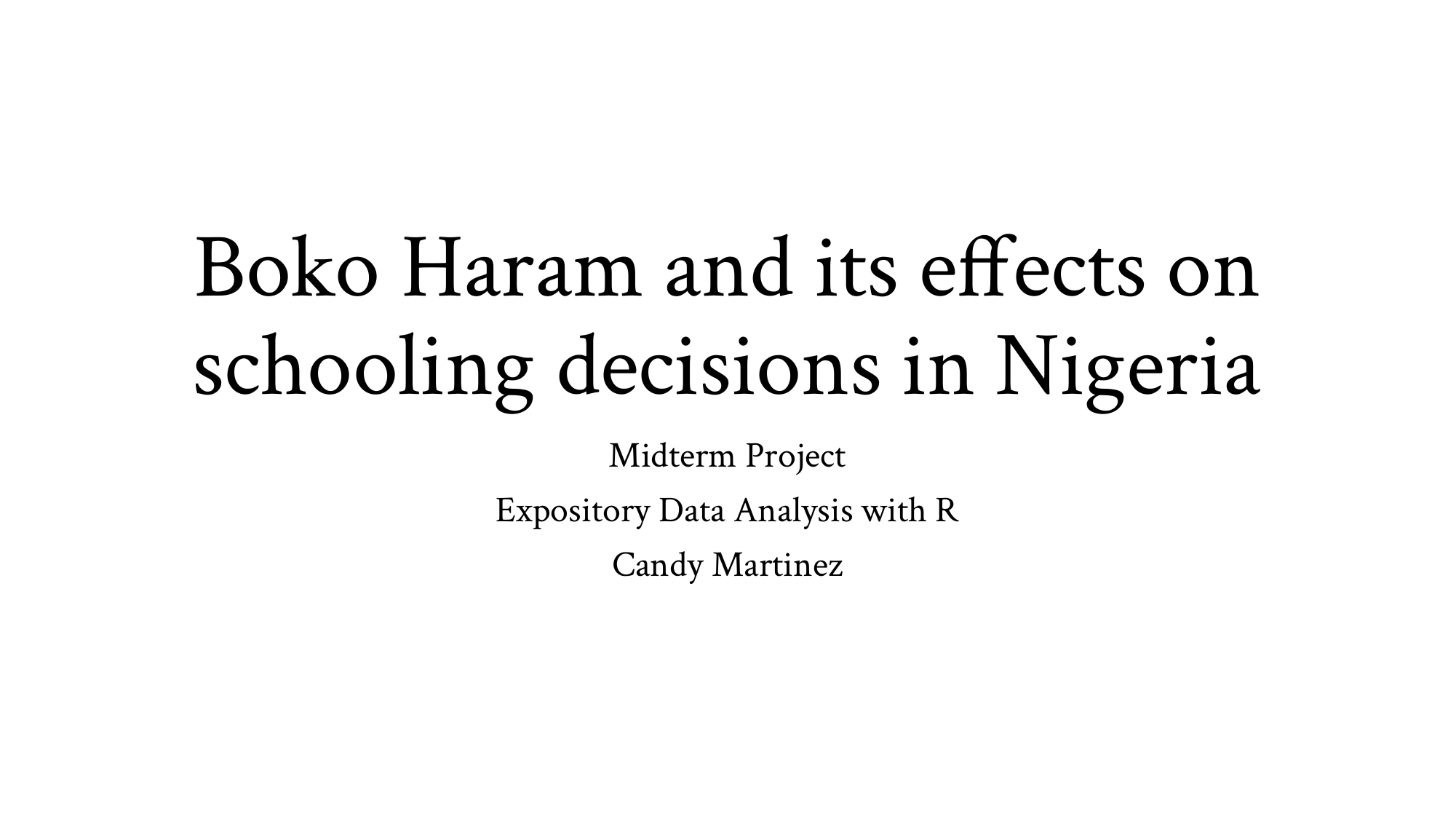

# Boko Haram and its effects on schooling decisions in Nigeria
Midterm Project
Expository Data Analysis with R
Candy Martinez